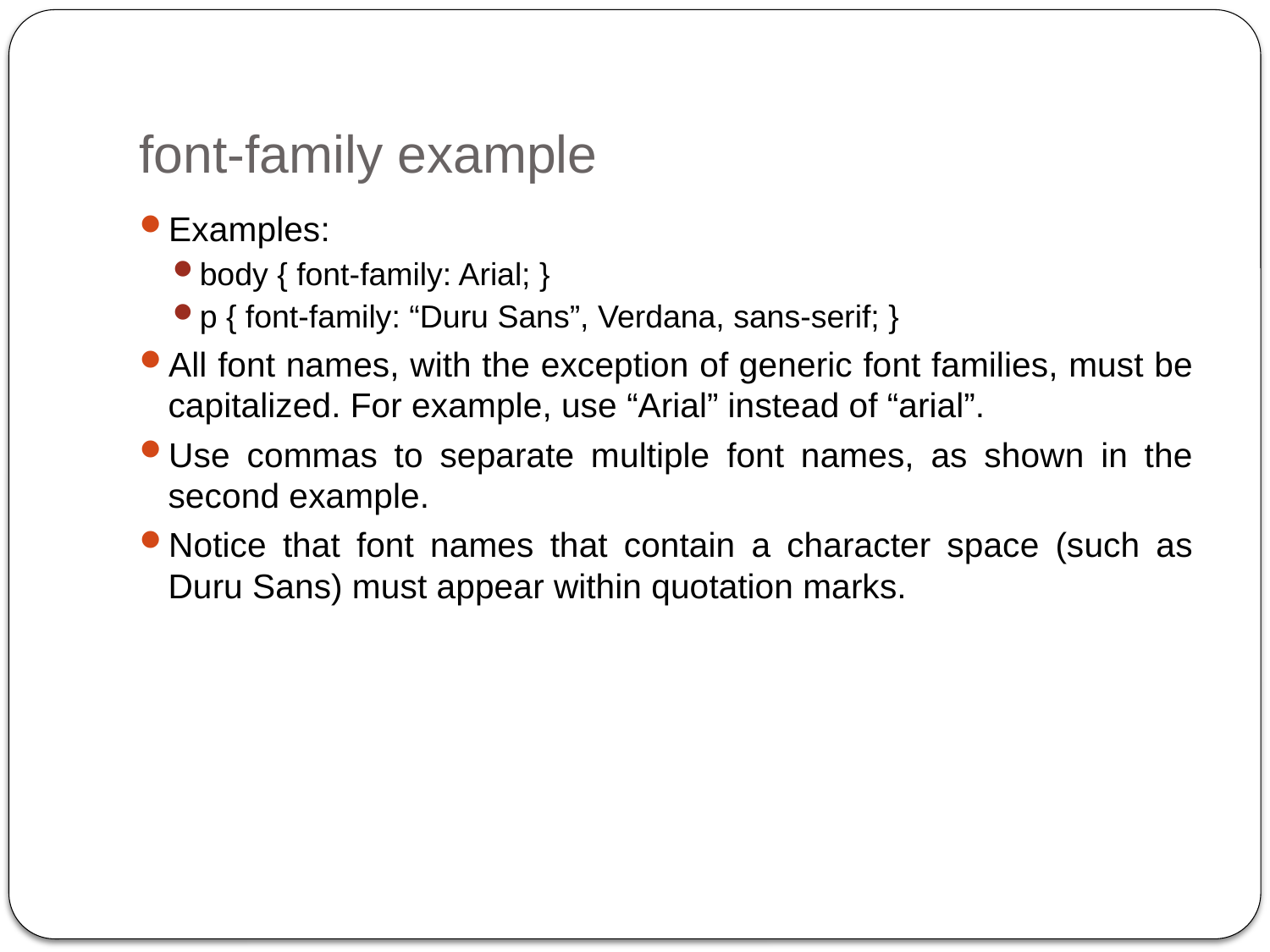

# font-family example
Examples:
body { font-family: Arial; }
p { font-family: “Duru Sans”, Verdana, sans-serif; }
All font names, with the exception of generic font families, must be capitalized. For example, use “Arial” instead of “arial”.
Use commas to separate multiple font names, as shown in the second example.
Notice that font names that contain a character space (such as Duru Sans) must appear within quotation marks.